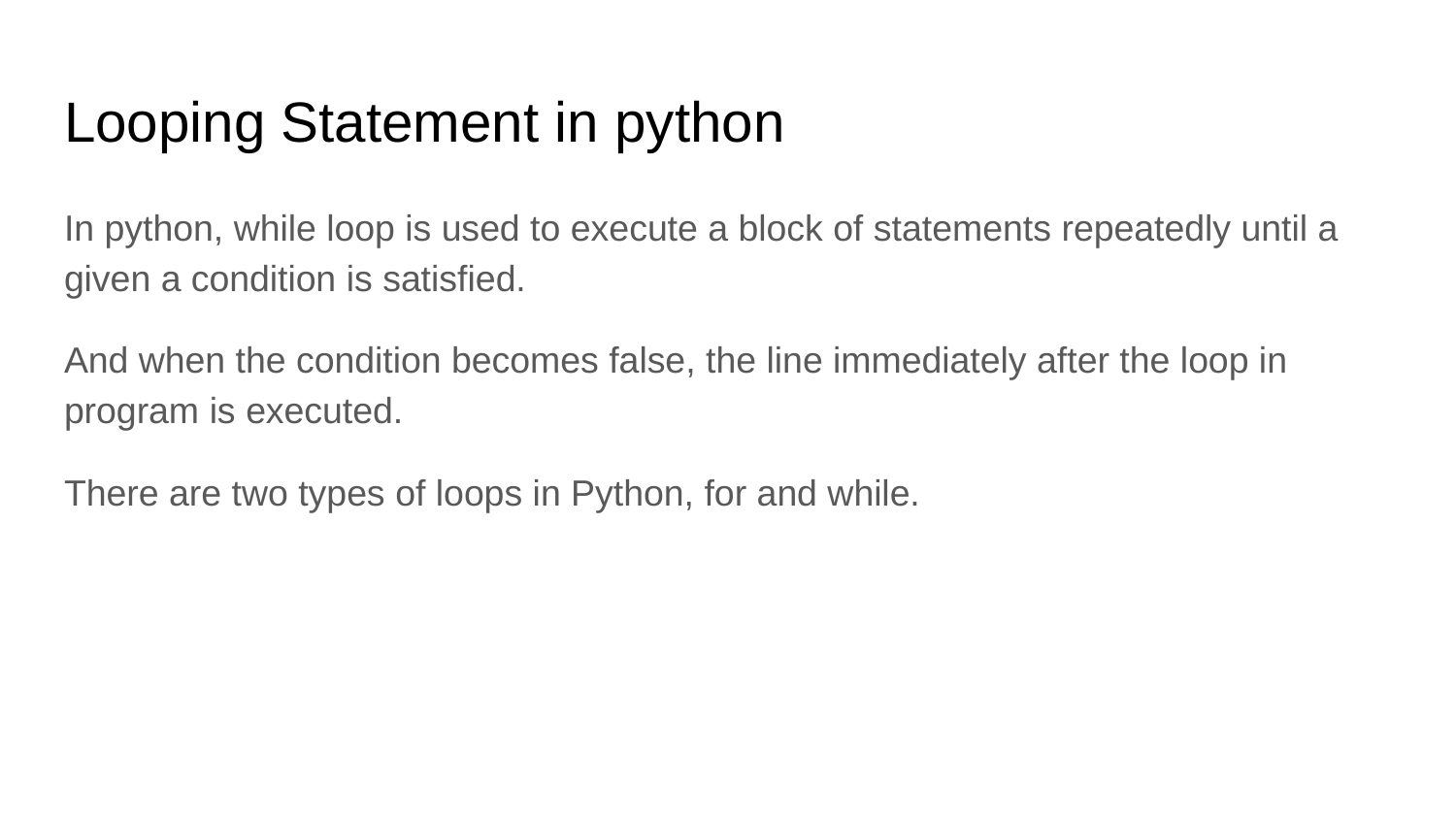

# Looping Statement in python
In python, while loop is used to execute a block of statements repeatedly until a given a condition is satisfied.
And when the condition becomes false, the line immediately after the loop in program is executed.
There are two types of loops in Python, for and while.